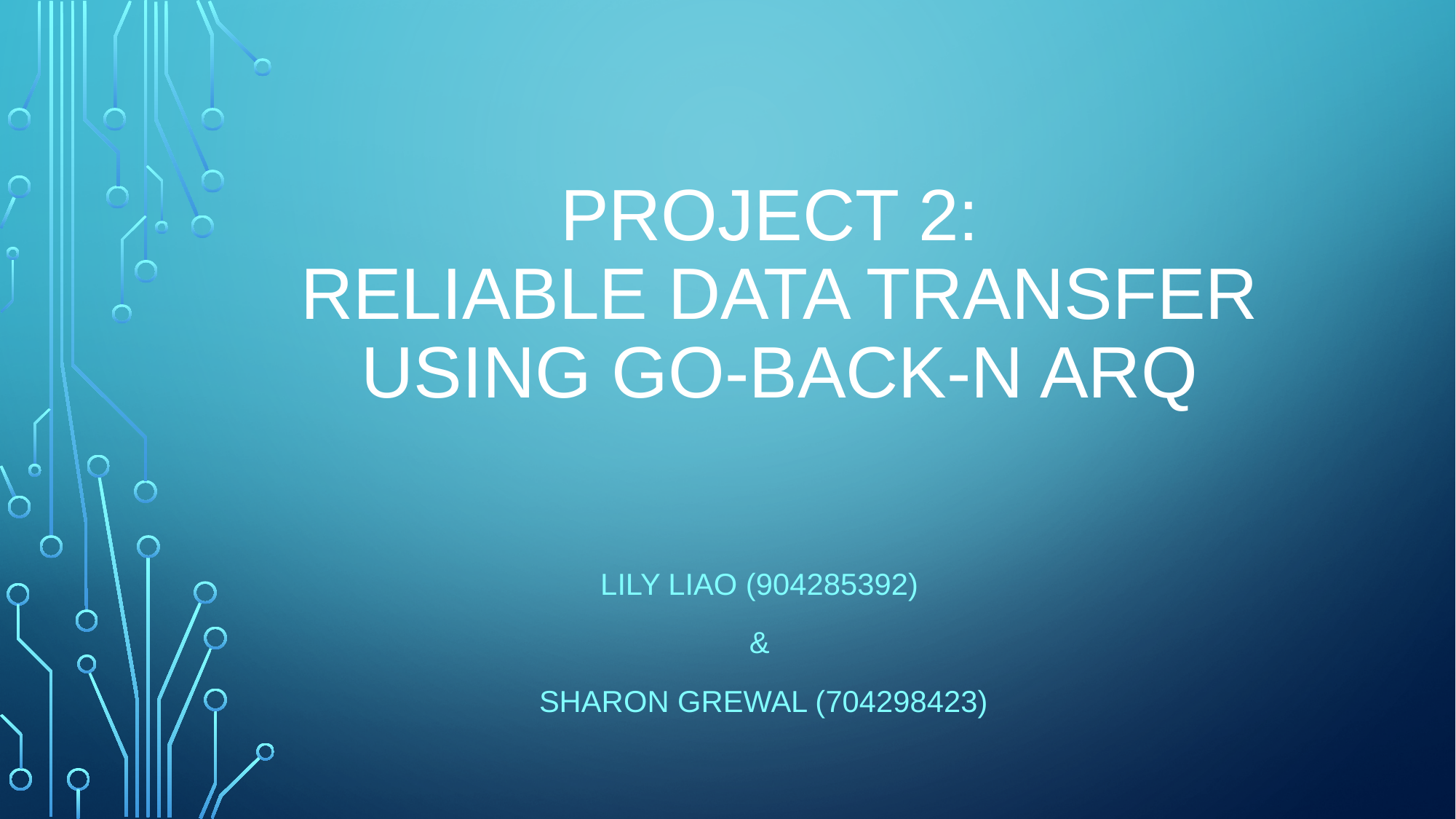

# Project 2: reliable data transfer using go-back-n arq
Lily liao (904285392)
&
Sharon Grewal (704298423)